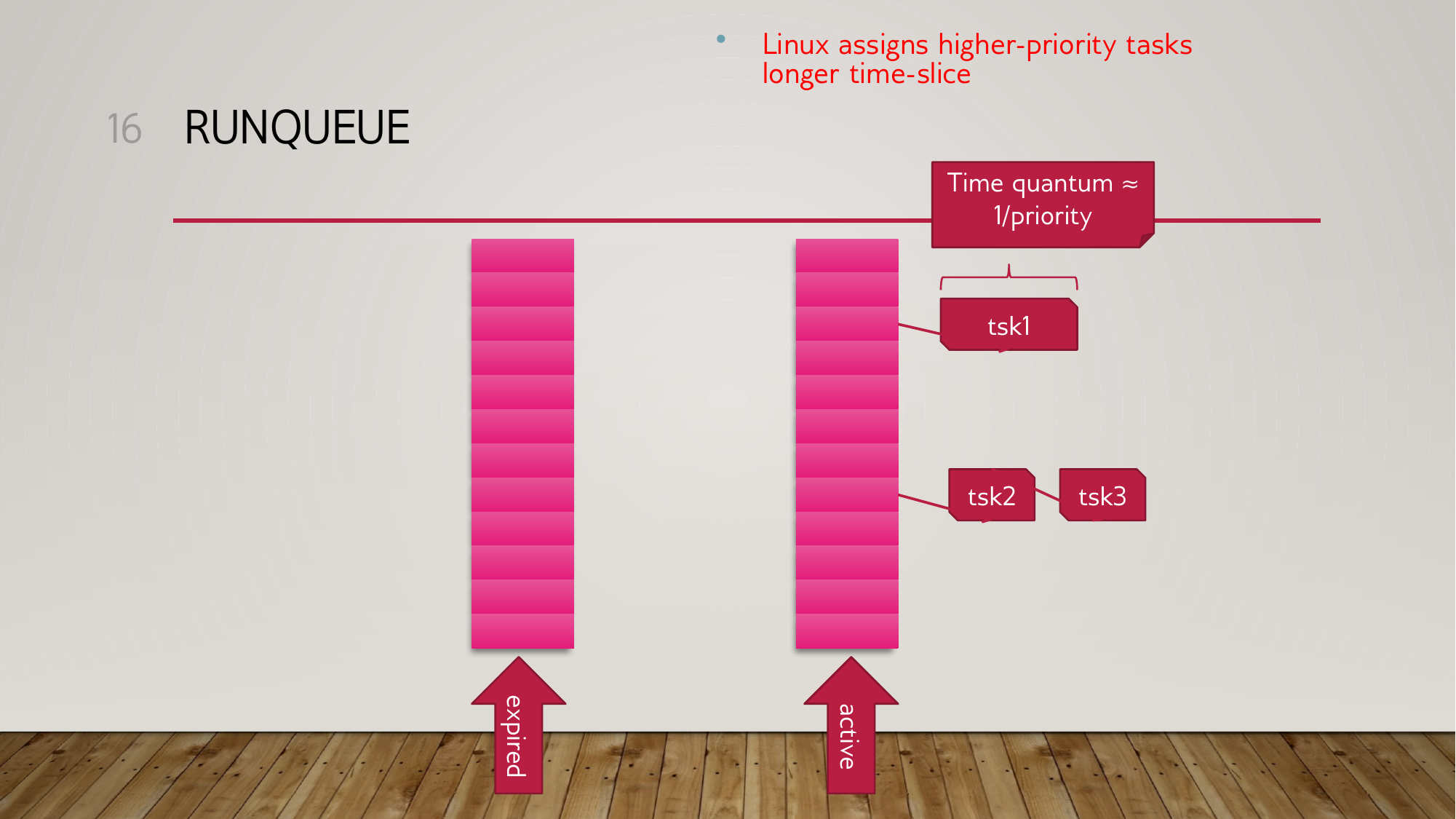

Linux assigns higher-priority tasks longer time-slice
16
# runqueue
Time quantum ≈ 1/priority

tsk1

tsk2
tsk3

expired
active